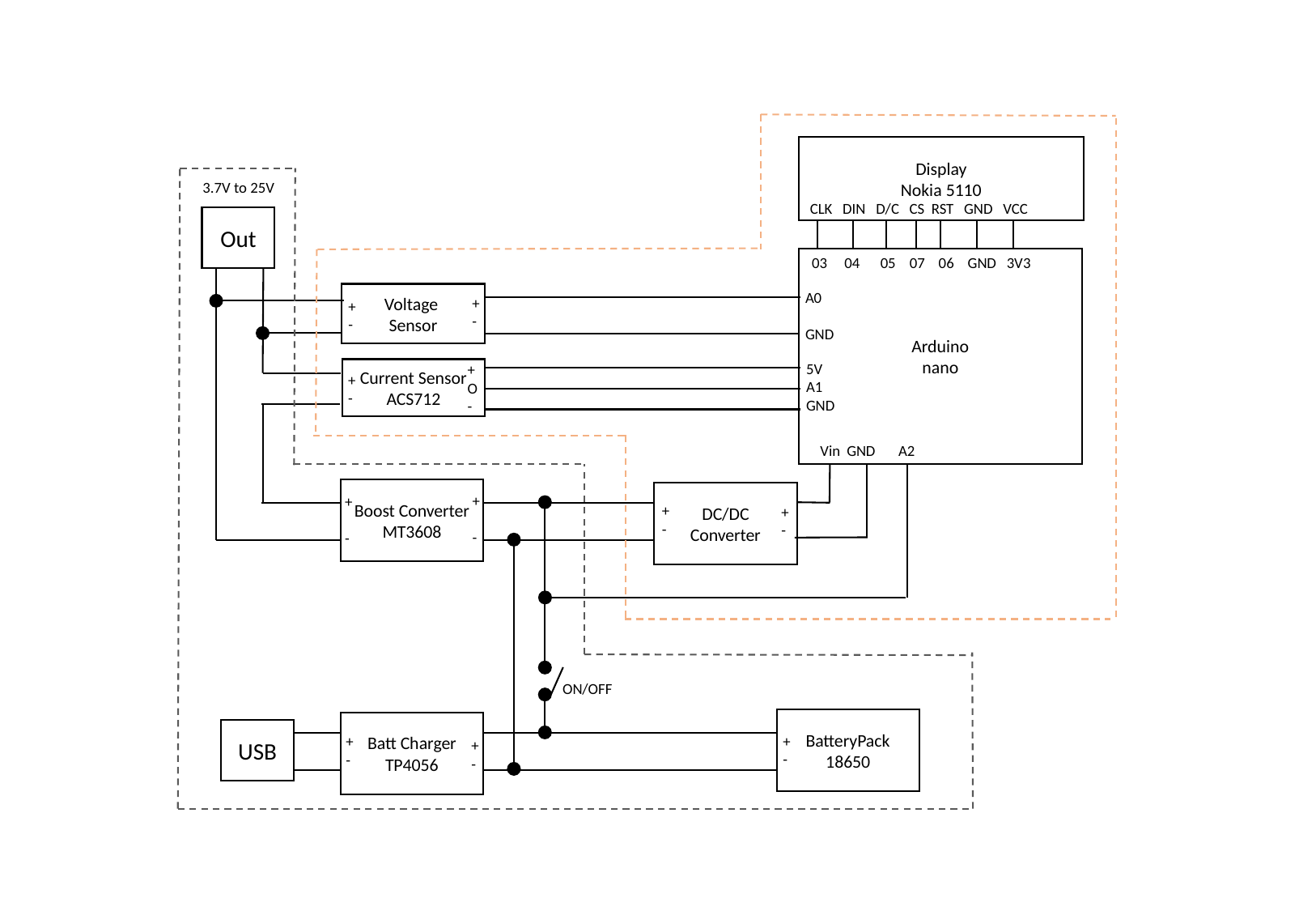

Display
Nokia 5110
3.7V to 25V
CLK   DIN   D/C   CS  RST   GND   VCC
Out
03     04      05    07    06    GND   3V3
Arduino
nano
A0

GND
Voltage
Sensor
+
-
+
-

5V
A1
GND
+
O
-
Current Sensor
ACS712
+
-
Vin  GND
A2
Boost Converter
MT3608
DC/DC Converter
+

-
+

-
+
-

+
-

ON/OFF

BatteryPack
18650
Batt Charger
TP4056
USB
+
-
+
-

+
-